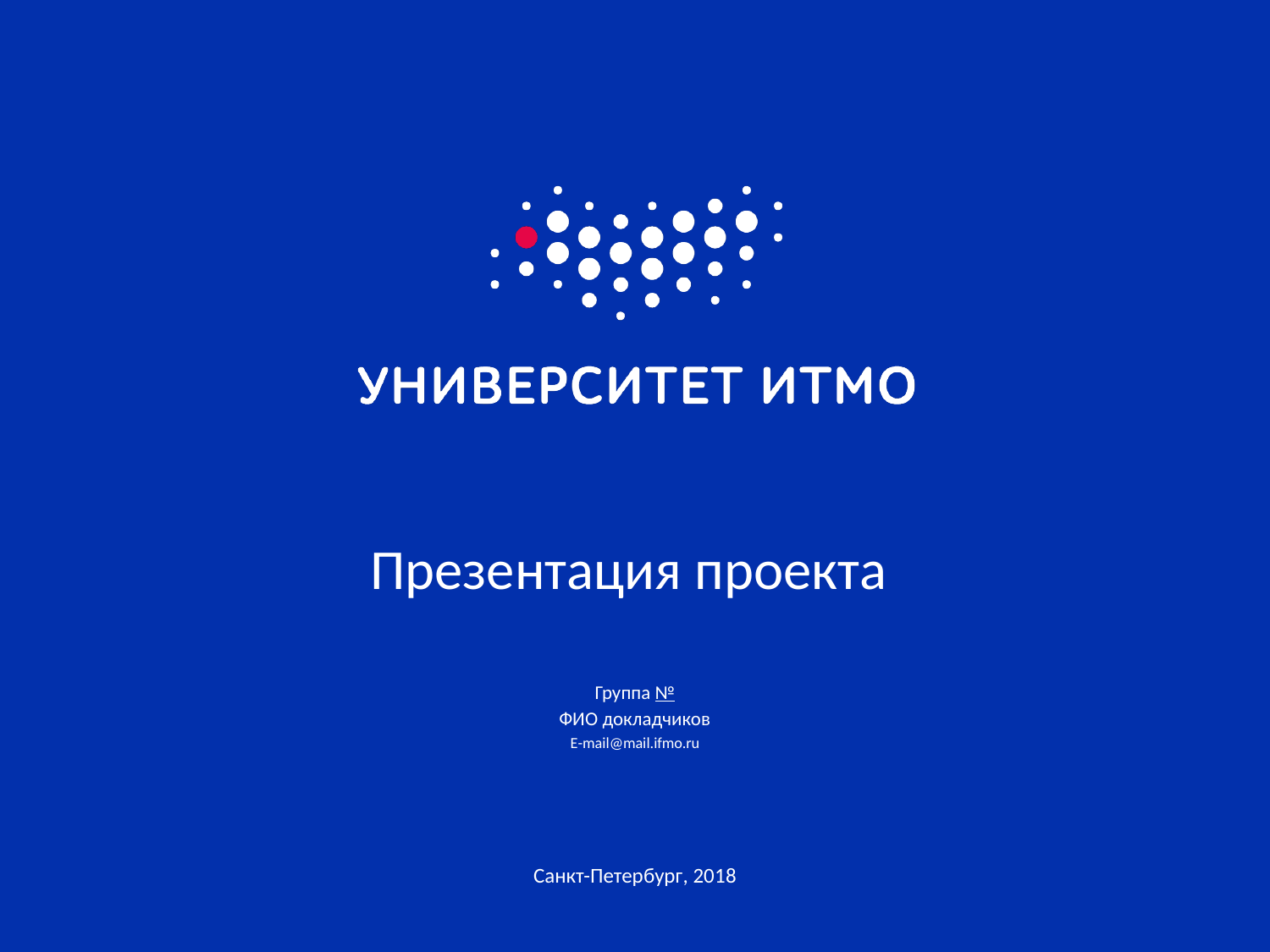

# Презентация проекта
Группа №
ФИО докладчиков
E-mail@mail.ifmo.ru
Санкт-Петербург, 2018